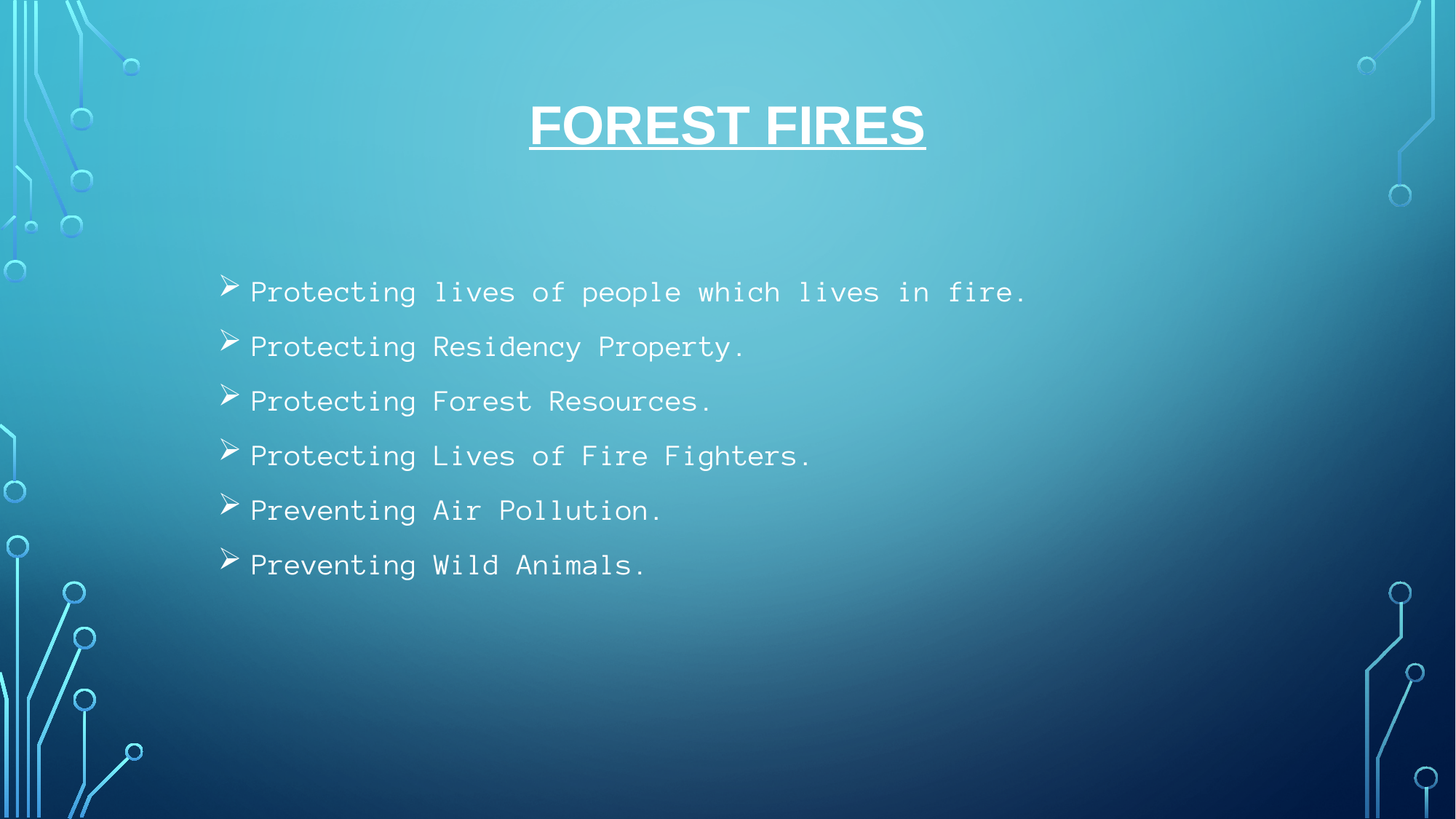

# Forest fires
Protecting lives of people which lives in fire.
Protecting Residency Property.
Protecting Forest Resources.
Protecting Lives of Fire Fighters.
Preventing Air Pollution.
Preventing Wild Animals.